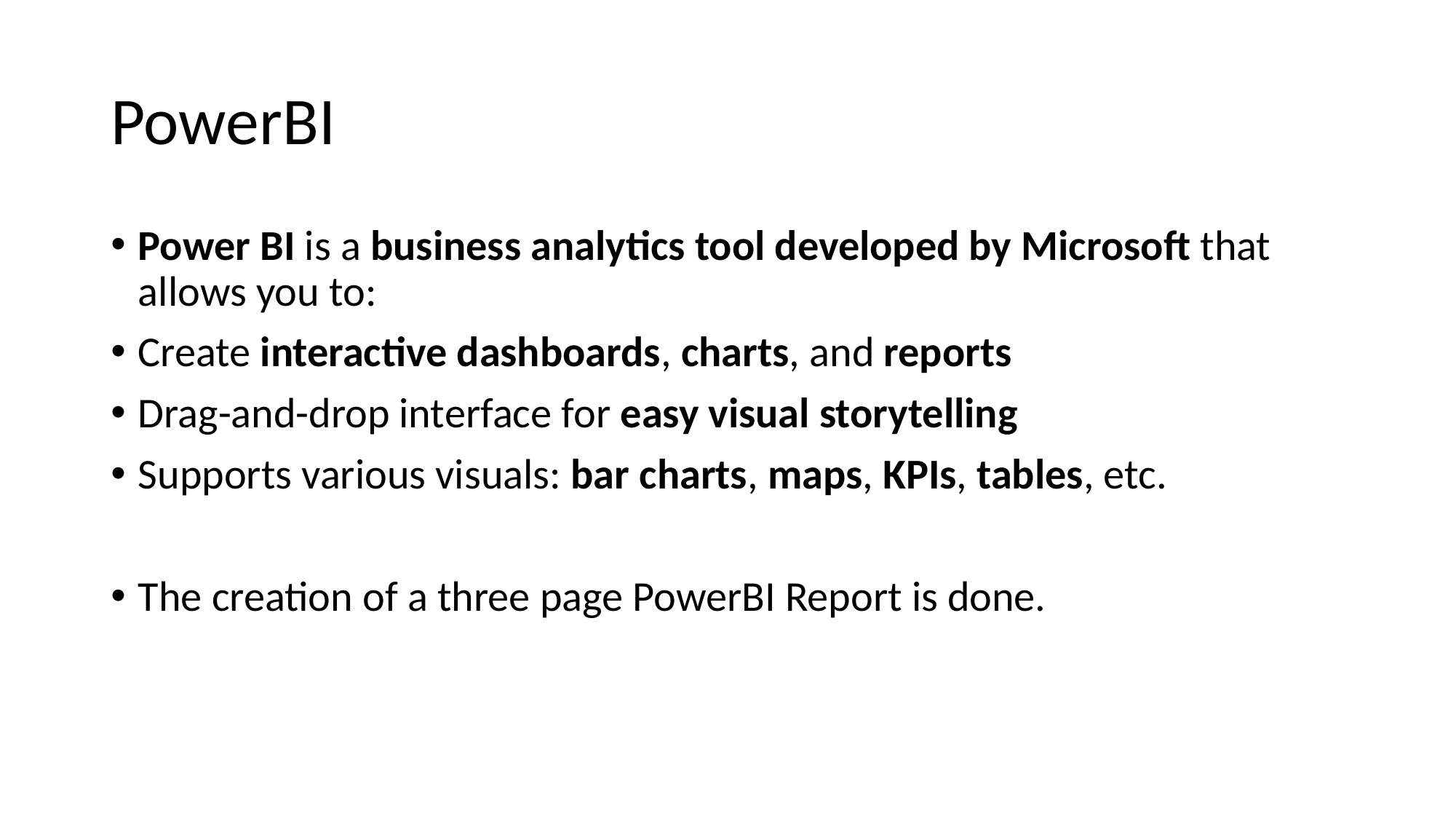

# PowerBI
Power BI is a business analytics tool developed by Microsoft that allows you to:
Create interactive dashboards, charts, and reports
Drag-and-drop interface for easy visual storytelling
Supports various visuals: bar charts, maps, KPIs, tables, etc.

The creation of a three page PowerBI Report is done.